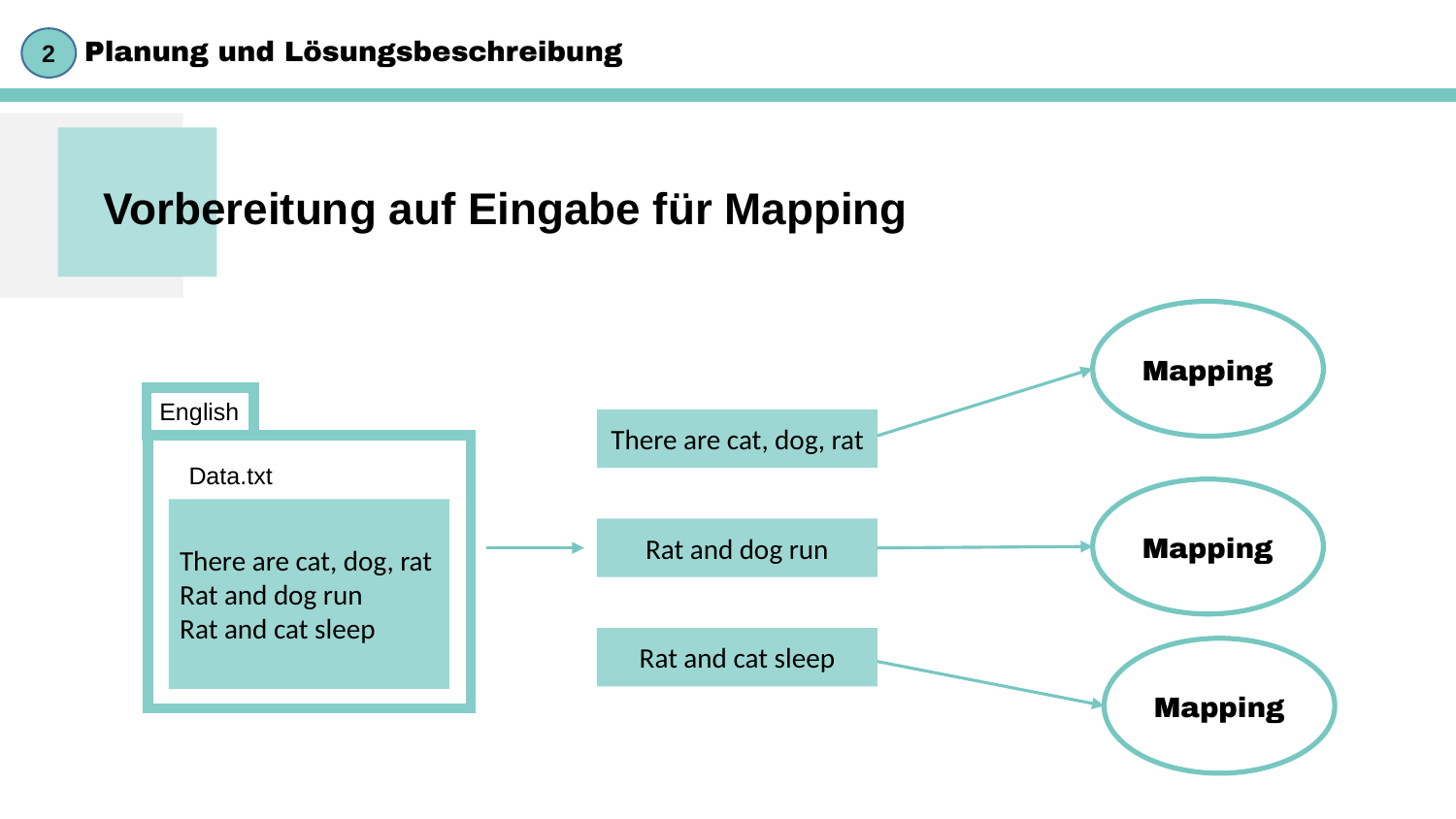

Planung und Lösungsbeschreibung

2

Vorbereitung auf Eingabe für Mapping

Mapping

English
There are cat, dog, rat

Data.txt

Mapping
There are cat, dog, rat
Rat and dog run
Rat and cat sleep
Rat and dog run
Rat and cat sleep

Mapping